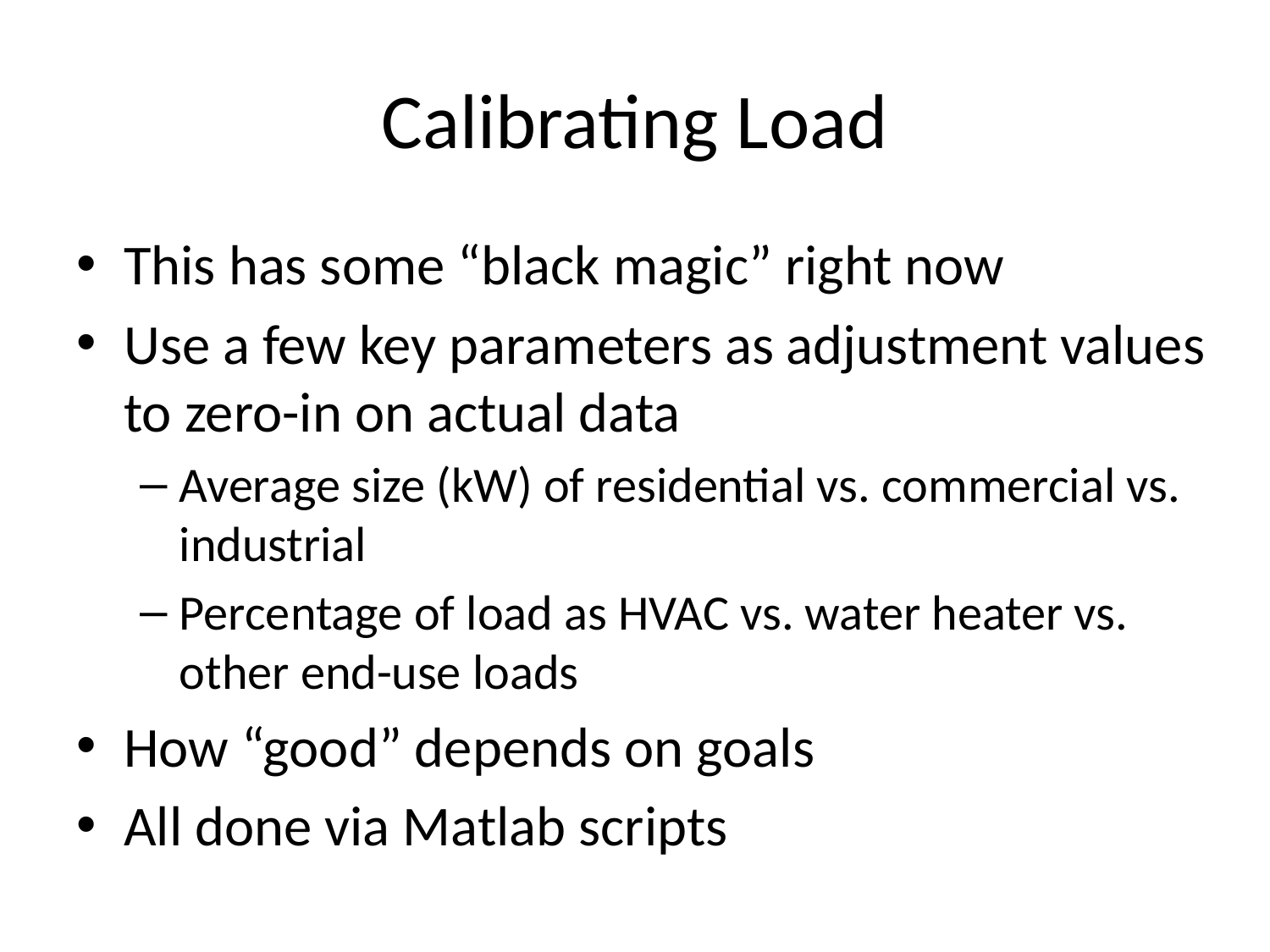

# Calibrating Load
This has some “black magic” right now
Use a few key parameters as adjustment values to zero-in on actual data
Average size (kW) of residential vs. commercial vs. industrial
Percentage of load as HVAC vs. water heater vs. other end-use loads
How “good” depends on goals
All done via Matlab scripts